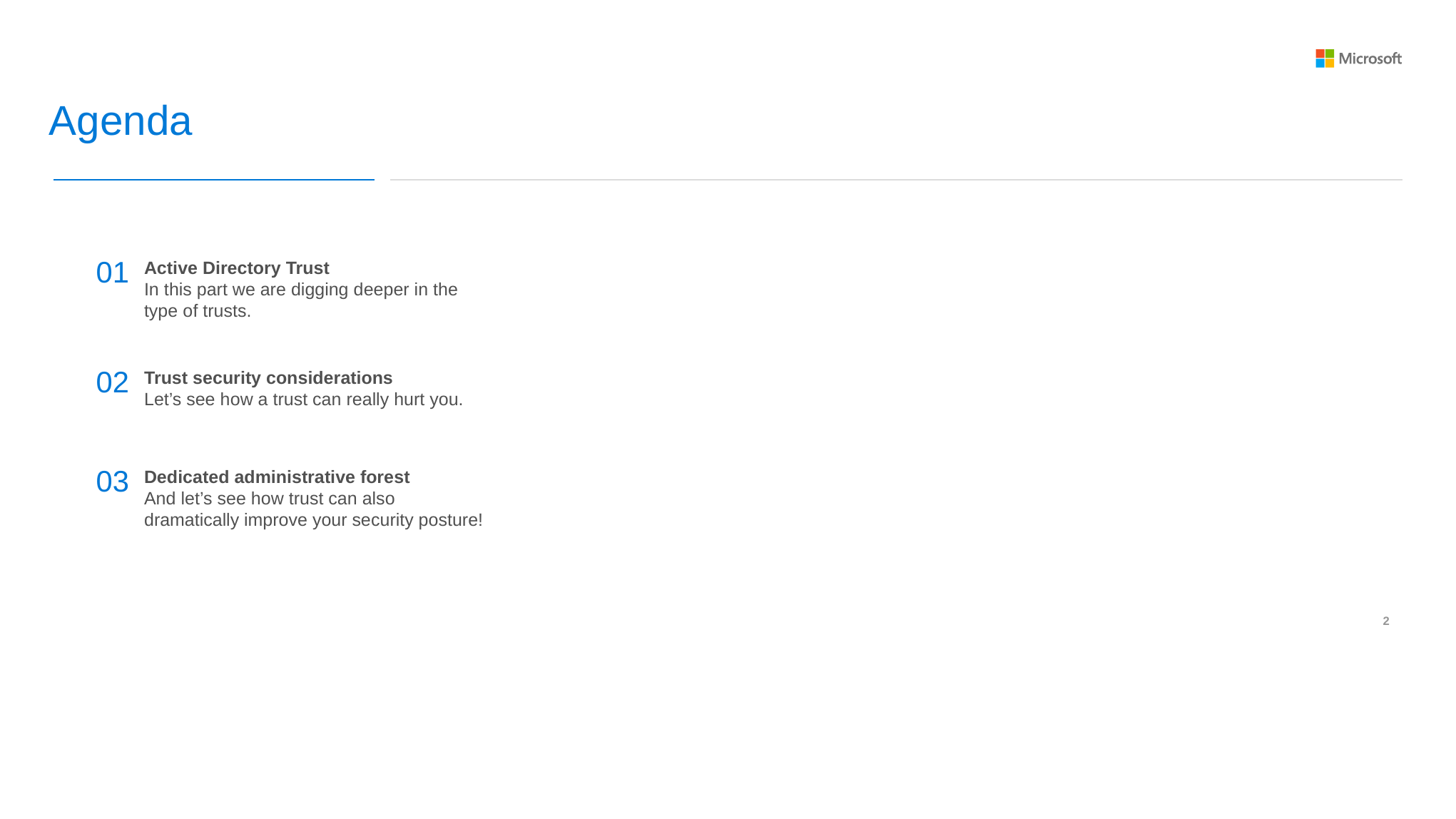

Agenda
01
Active Directory Trust
In this part we are digging deeper in the type of trusts.
02
Trust security considerations
Let’s see how a trust can really hurt you.
03
Dedicated administrative forest
And let’s see how trust can also dramatically improve your security posture!
2